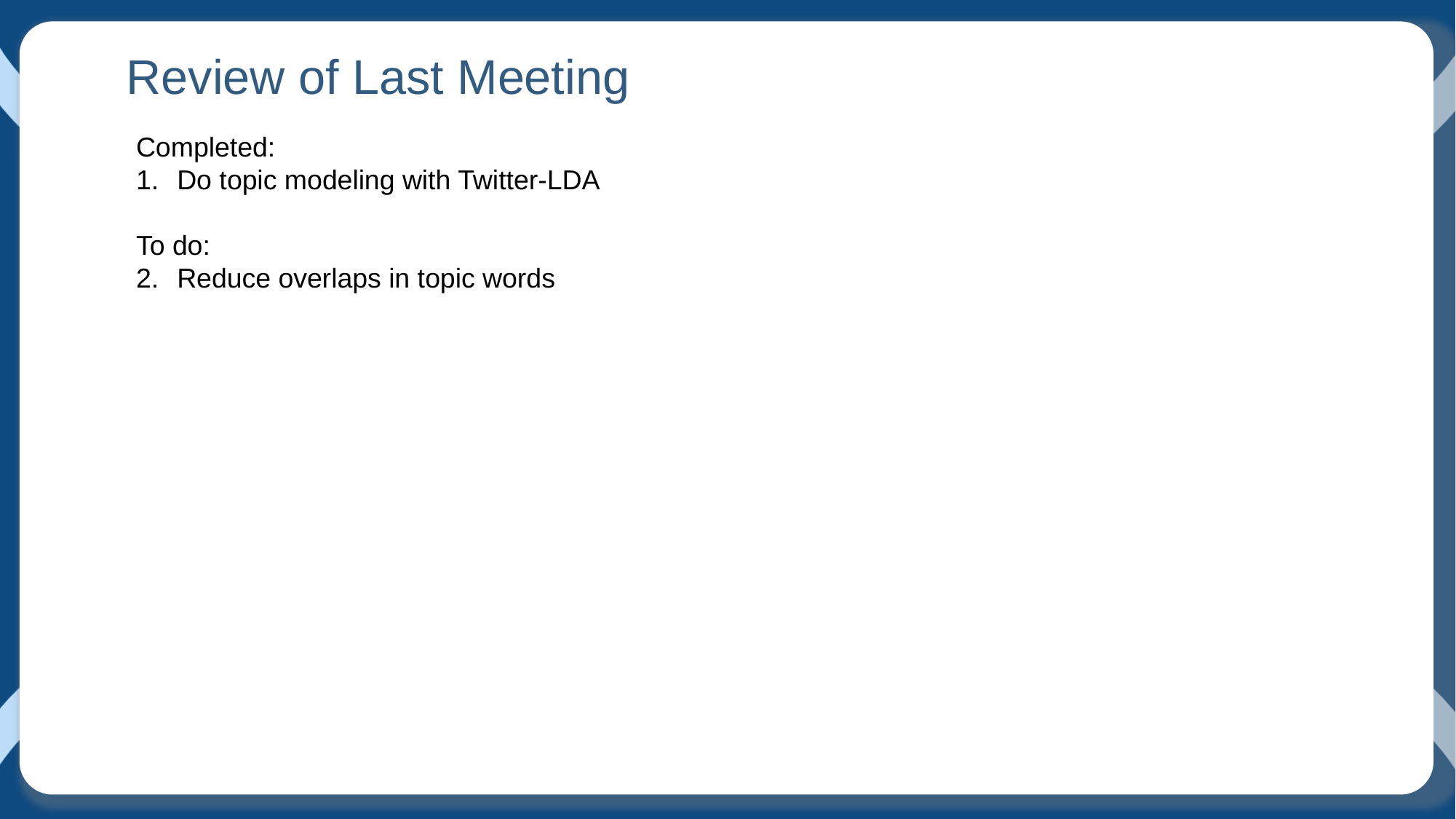

Review of Last Meeting
Completed:
Do topic modeling with Twitter-LDA

To do:
Reduce overlaps in topic words